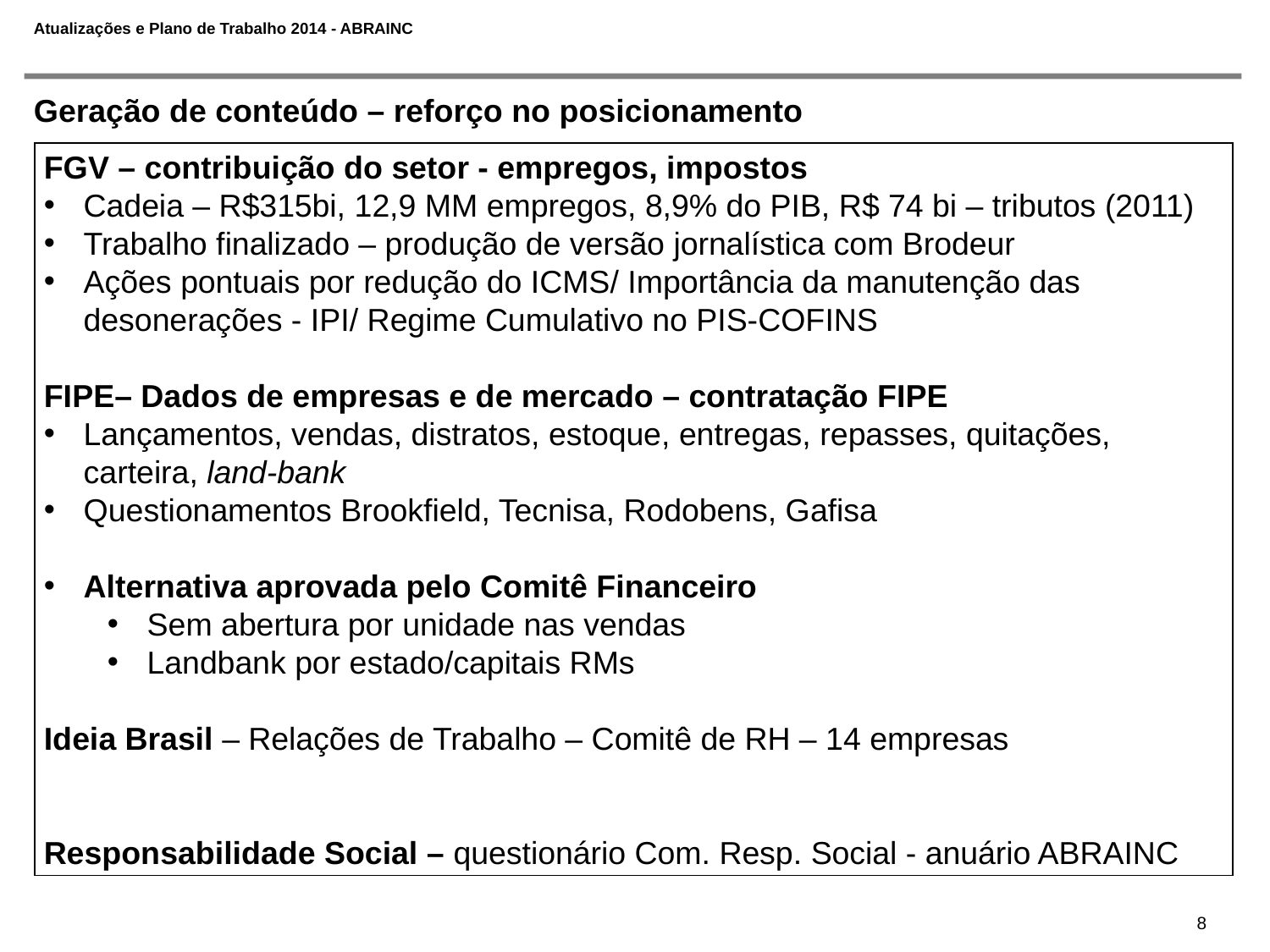

# Atualizações e Plano de Trabalho 2014 - ABRAINC

Geração de conteúdo – reforço no posicionamento

FGV – contribuição do setor - empregos, impostos
Cadeia – R$315bi, 12,9 MM empregos, 8,9% do PIB, R$ 74 bi – tributos (2011)
Trabalho finalizado – produção de versão jornalística com Brodeur
Ações pontuais por redução do ICMS/ Importância da manutenção das desonerações - IPI/ Regime Cumulativo no PIS-COFINS

FIPE– Dados de empresas e de mercado – contratação FIPE
Lançamentos, vendas, distratos, estoque, entregas, repasses, quitações, carteira, land-bank
Questionamentos Brookfield, Tecnisa, Rodobens, Gafisa

Alternativa aprovada pelo Comitê Financeiro
Sem abertura por unidade nas vendas
Landbank por estado/capitais RMs

Ideia Brasil – Relações de Trabalho – Comitê de RH – 14 empresas

Responsabilidade Social – questionário Com. Resp. Social - anuário ABRAINC
8